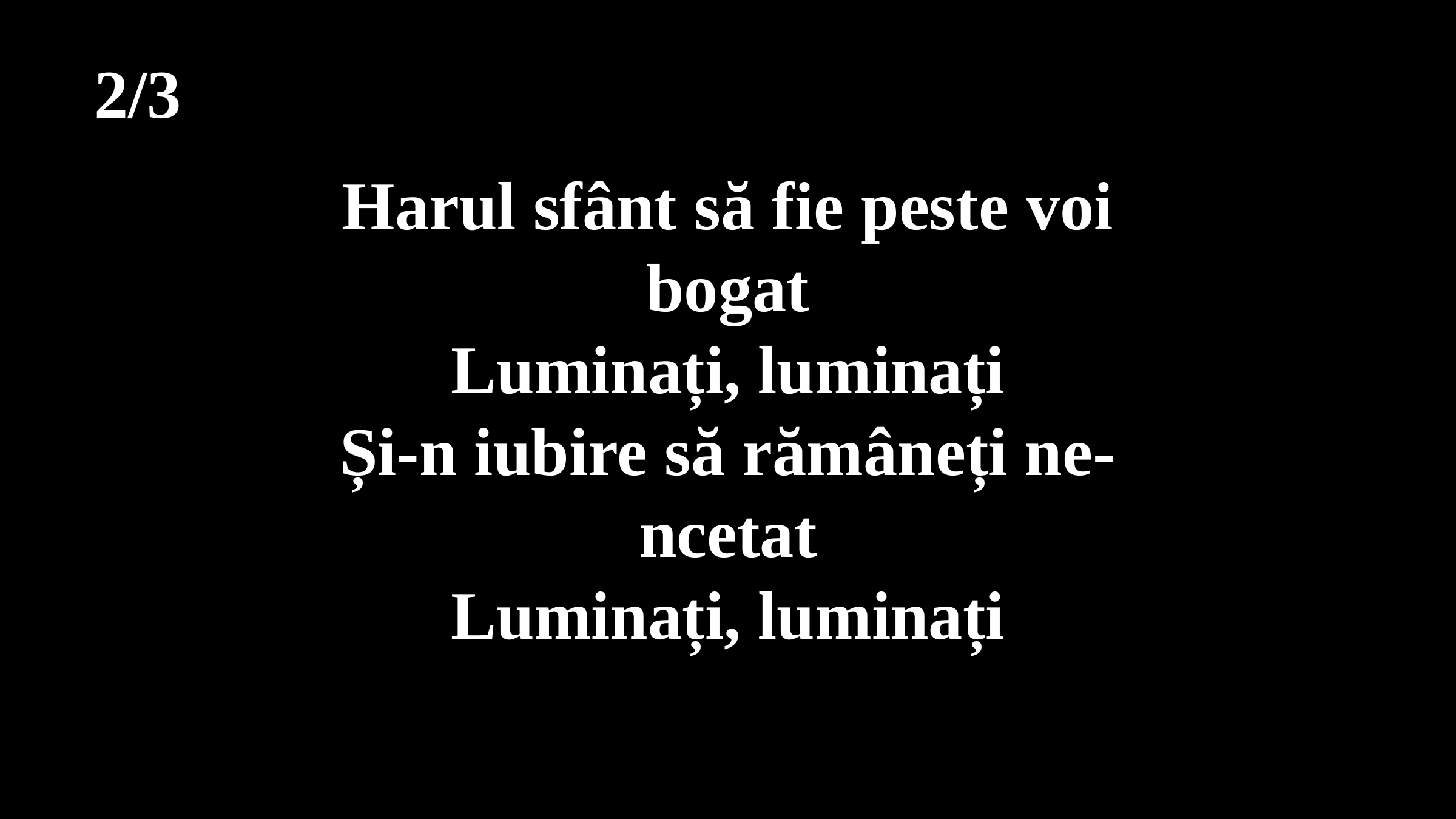

2/3
Harul sfânt să fie peste voi bogat
Luminați, luminați
Și-n iubire să rămâneți ne-ncetat
Luminați, luminați